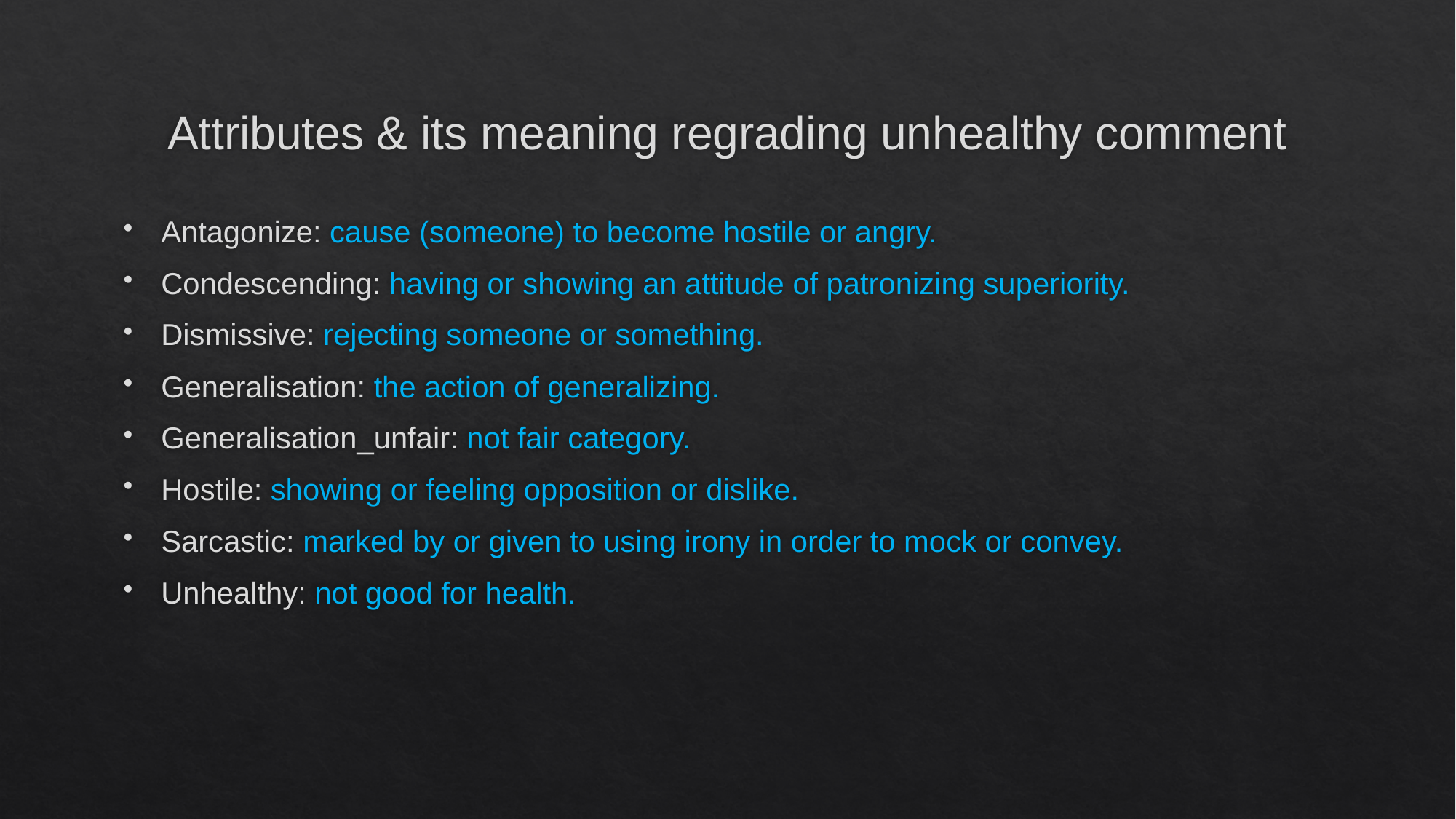

# Attributes & its meaning regrading unhealthy comment
Antagonize: cause (someone) to become hostile or angry.
Condescending: having or showing an attitude of patronizing superiority.
Dismissive: rejecting someone or something.
Generalisation: the action of generalizing.
Generalisation_unfair: not fair category.
Hostile: showing or feeling opposition or dislike.
Sarcastic: marked by or given to using irony in order to mock or convey.
Unhealthy: not good for health.